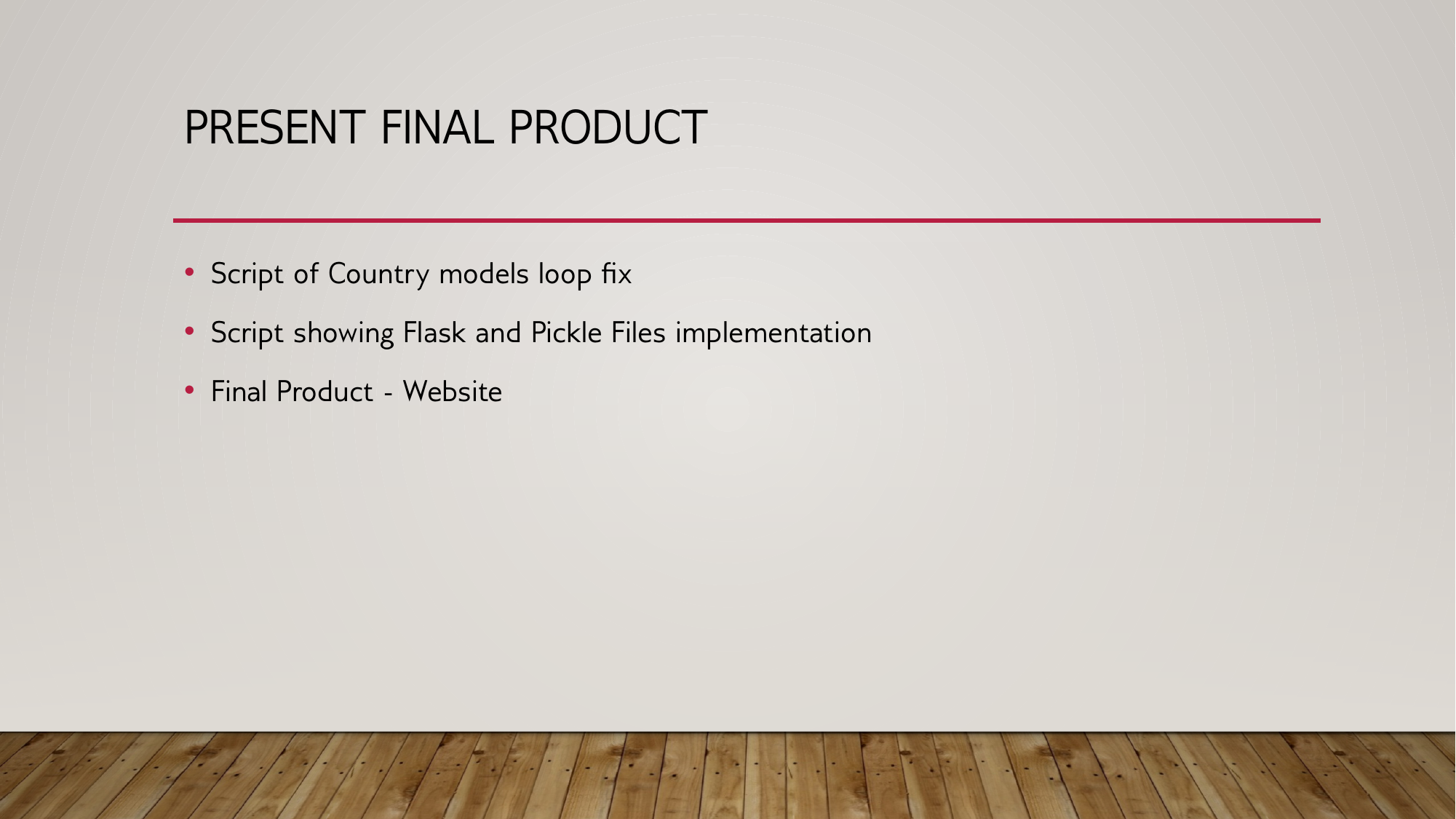

# Present final product
Script of Country models loop fix
Script showing Flask and Pickle Files implementation
Final Product - Website